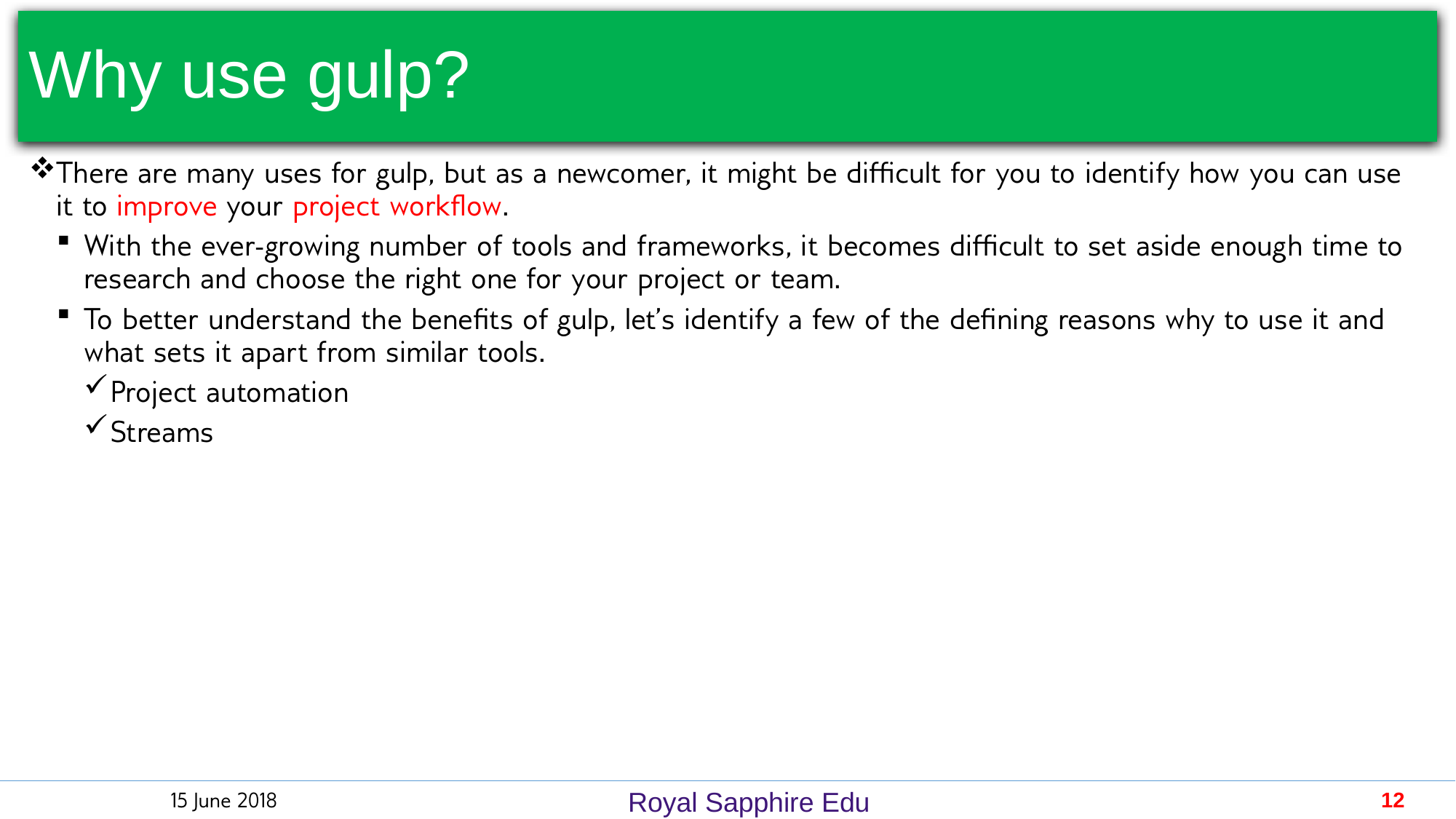

# Why use gulp?
There are many uses for gulp, but as a newcomer, it might be difficult for you to identify how you can use it to improve your project workflow.
With the ever-growing number of tools and frameworks, it becomes difficult to set aside enough time to research and choose the right one for your project or team.
To better understand the benefits of gulp, let’s identify a few of the defining reasons why to use it and what sets it apart from similar tools.
Project automation
Streams
15 June 2018
12